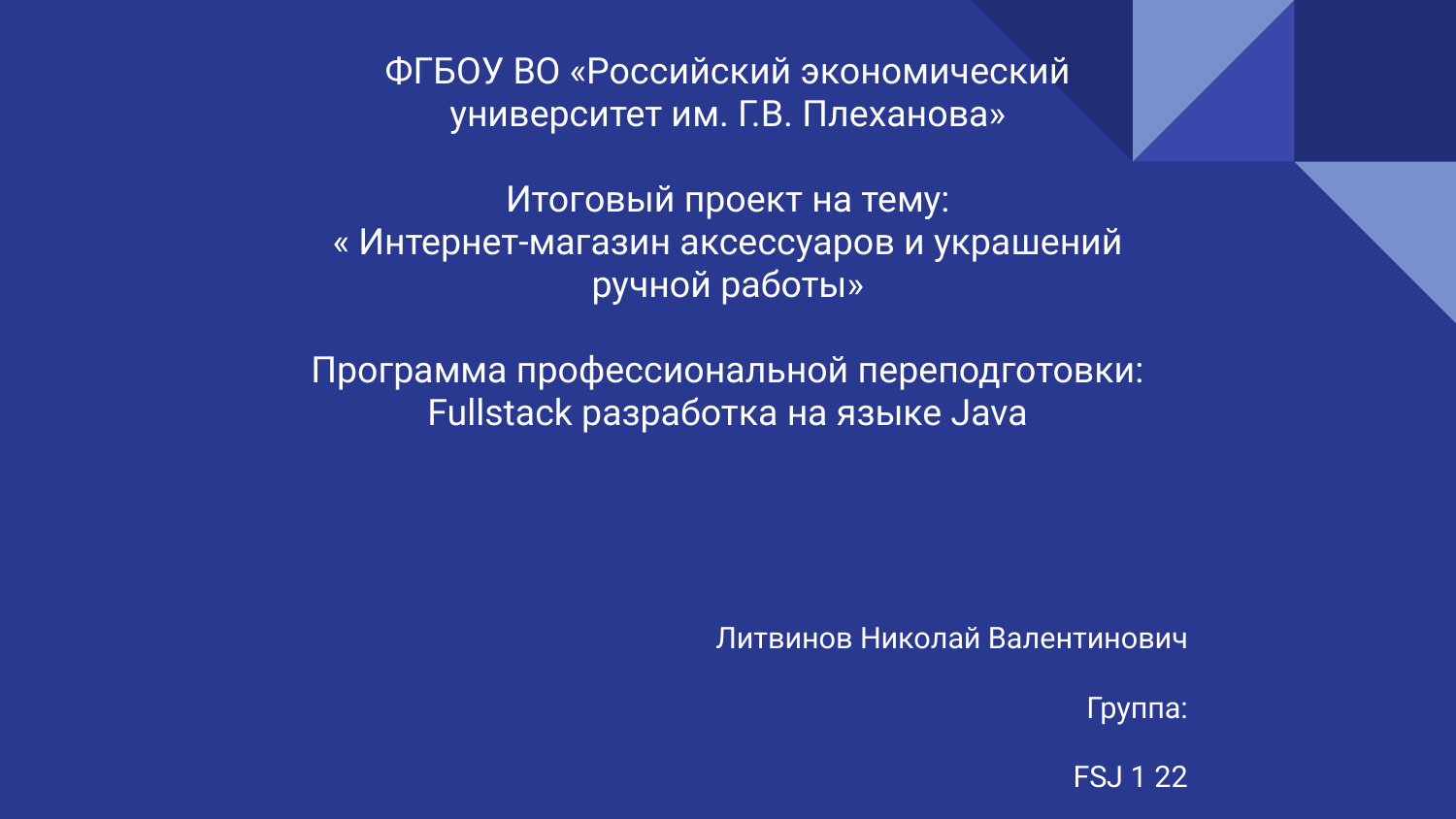

# ФГБОУ ВО «Российский экономический университет им. Г.В. Плеханова»

Итоговый проект на тему:
« Интернет-магазин аксессуаров и украшений ручной работы»

Программа профессиональной переподготовки: Fullstack разработка на языке Java

Литвинов Николай Валентинович

Группа:

FSJ 1 22